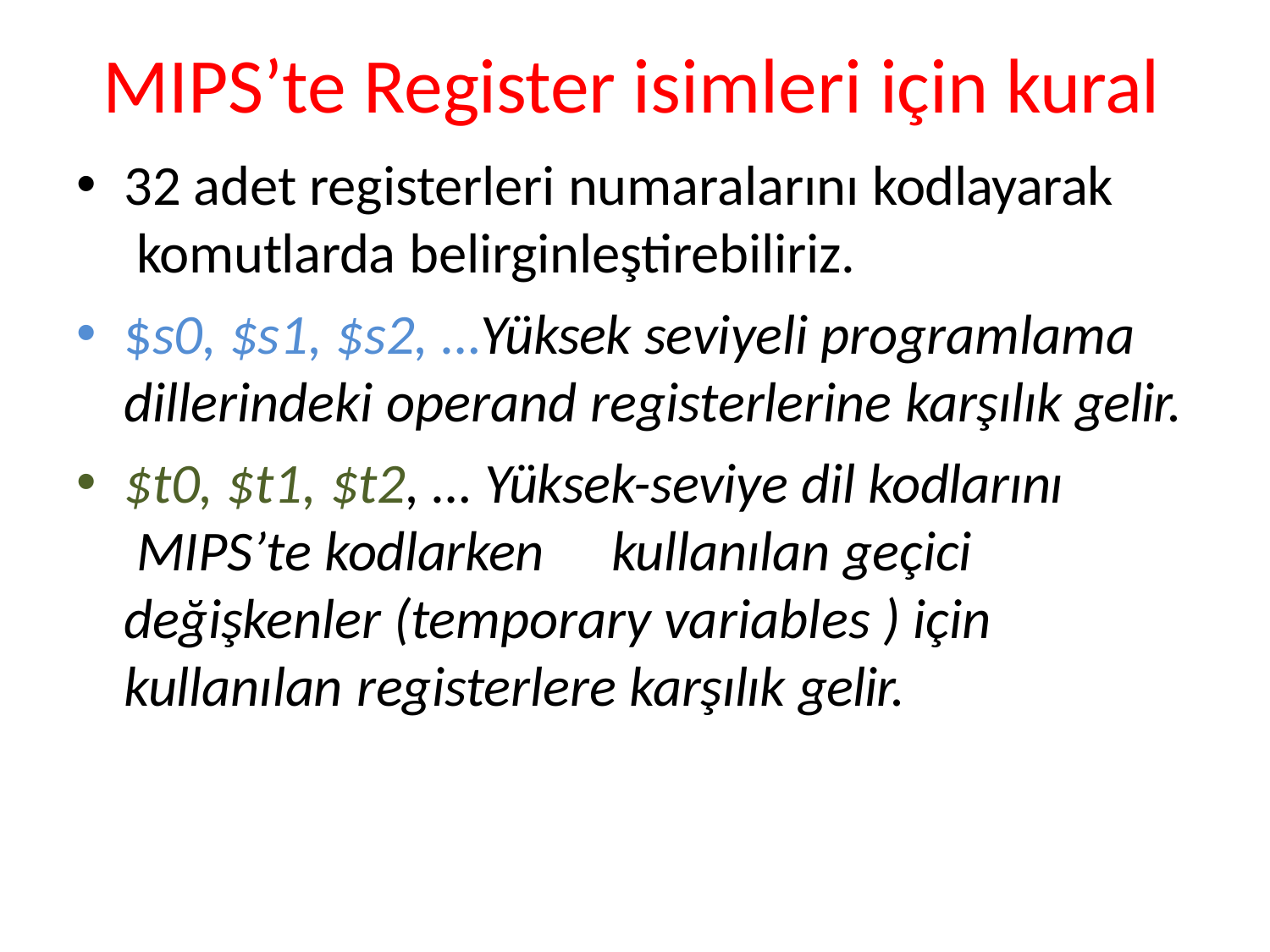

# MIPS’te Register isimleri için kural
32 adet registerleri numaralarını kodlayarak  komutlarda belirginleştirebiliriz.
$s0, $s1, $s2, …Yüksek seviyeli programlama  dillerindeki operand registerlerine karşılık gelir.
$t0, $t1, $t2, … Yüksek-seviye dil kodlarını  MIPS’te kodlarken	kullanılan geçici  değişkenler (temporary variables ) için  kullanılan registerlere karşılık gelir.